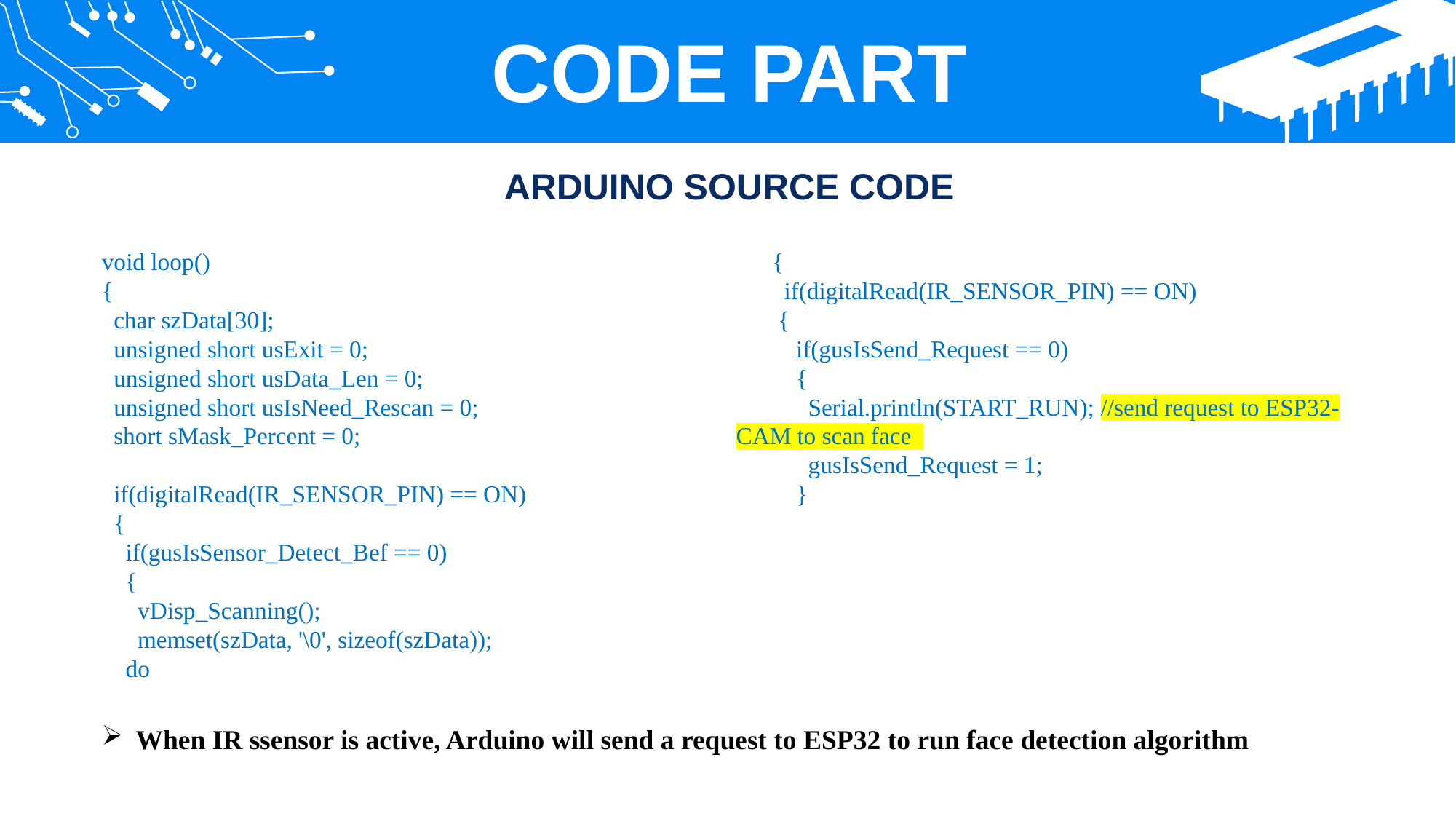

CODE PART
ARDUINO SOURCE CODE
void loop()
{
  char szData[30];
  unsigned short usExit = 0;
  unsigned short usData_Len = 0;
  unsigned short usIsNeed_Rescan = 0;
  short sMask_Percent = 0;

  if(digitalRead(IR_SENSOR_PIN) == ON)
  {
    if(gusIsSensor_Detect_Bef == 0)
    {
      vDisp_Scanning();
      memset(szData, '\0', sizeof(szData));
    do
      {
        if(digitalRead(IR_SENSOR_PIN) == ON)
       {
          if(gusIsSend_Request == 0)
          {
            Serial.println(START_RUN); //send request to ESP32-CAM to scan face
            gusIsSend_Request = 1;
          }
When IR ssensor is active, Arduino will send a request to ESP32 to run face detection algorithm